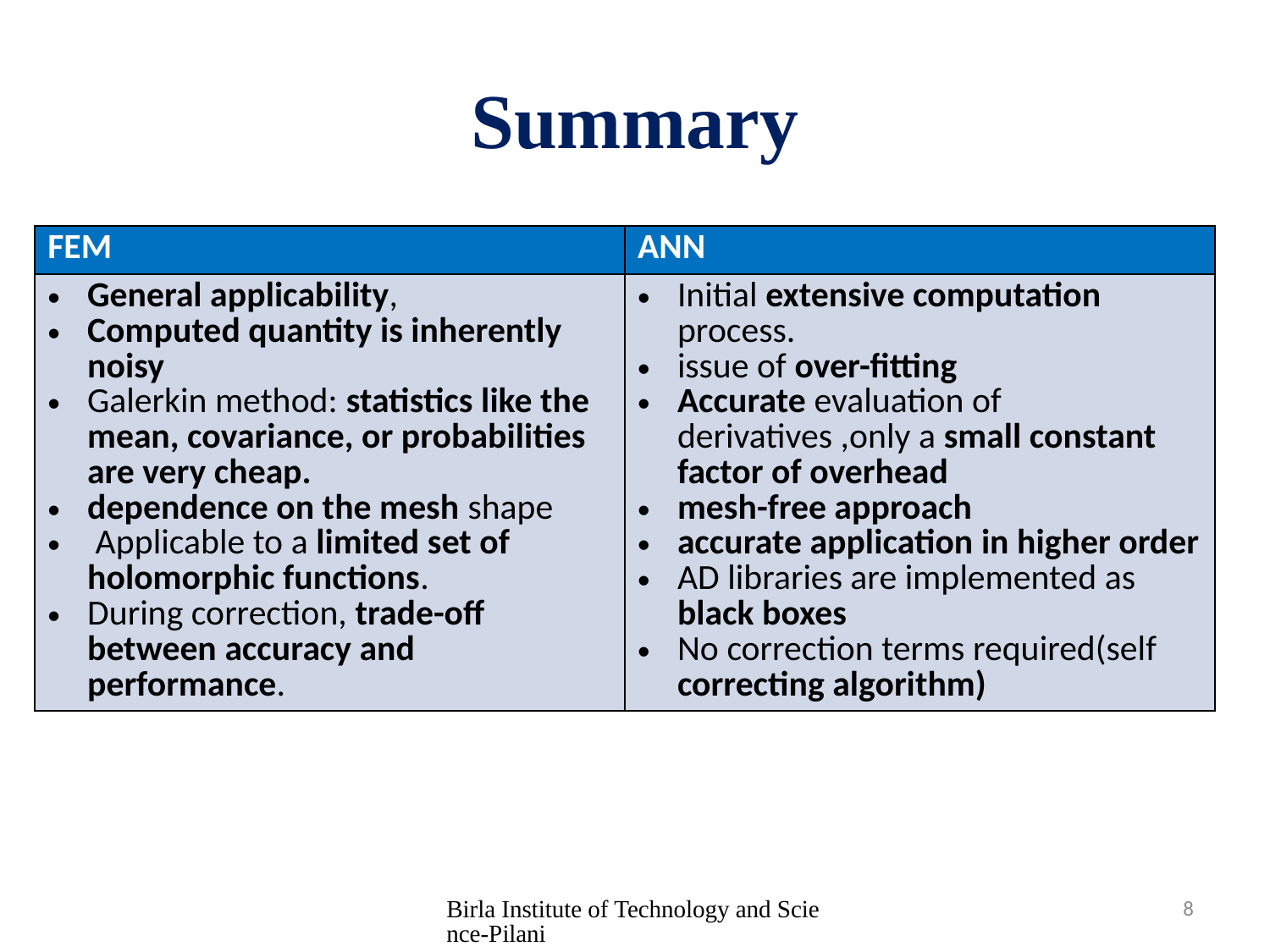

# Summary
| FEM | ANN |
| --- | --- |
| General applicability, Computed quantity is inherently noisy Galerkin method: statistics like the mean, covariance, or probabilities are very cheap. dependence on the mesh shape Applicable to a limited set of holomorphic functions. During correction, trade-off between accuracy and performance. | Initial extensive computation process. issue of over-fitting Accurate evaluation of derivatives ,only a small constant factor of overhead mesh-free approach accurate application in higher order AD libraries are implemented as black boxes No correction terms required(self correcting algorithm) |
Birla Institute of Technology and Science-Pilani
8